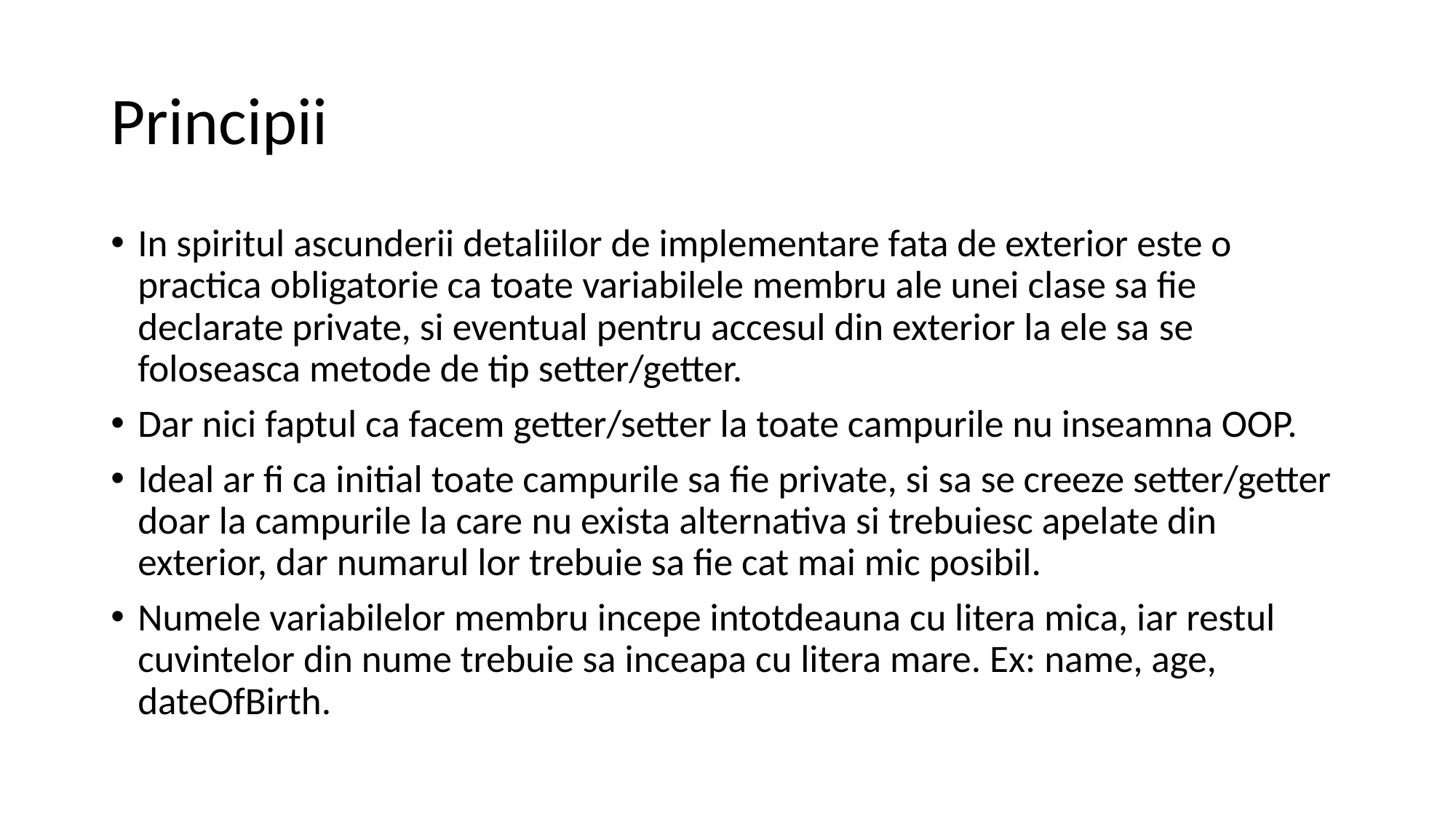

# Principii
In spiritul ascunderii detaliilor de implementare fata de exterior este o practica obligatorie ca toate variabilele membru ale unei clase sa fie declarate private, si eventual pentru accesul din exterior la ele sa se foloseasca metode de tip setter/getter.
Dar nici faptul ca facem getter/setter la toate campurile nu inseamna OOP.
Ideal ar fi ca initial toate campurile sa fie private, si sa se creeze setter/getter doar la campurile la care nu exista alternativa si trebuiesc apelate din exterior, dar numarul lor trebuie sa fie cat mai mic posibil.
Numele variabilelor membru incepe intotdeauna cu litera mica, iar restul cuvintelor din nume trebuie sa inceapa cu litera mare. Ex: name, age, dateOfBirth.